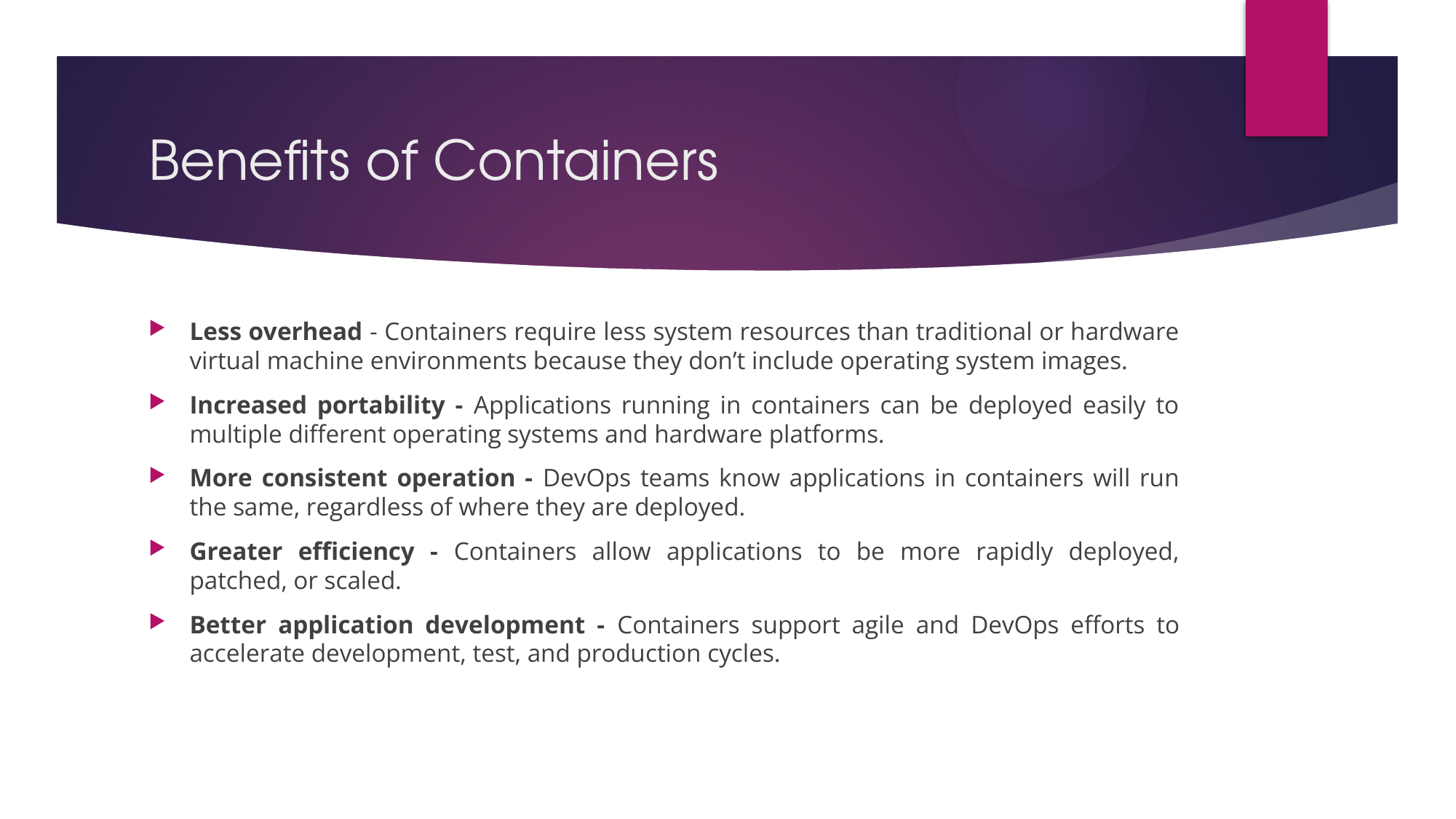

# Benefits of Containers
Less overhead - Containers require less system resources than traditional or hardware virtual machine environments because they don’t include operating system images.
Increased portability - Applications running in containers can be deployed easily to multiple different operating systems and hardware platforms.
More consistent operation - DevOps teams know applications in containers will run the same, regardless of where they are deployed.
Greater efficiency - Containers allow applications to be more rapidly deployed, patched, or scaled.
Better application development - Containers support agile and DevOps efforts to accelerate development, test, and production cycles.